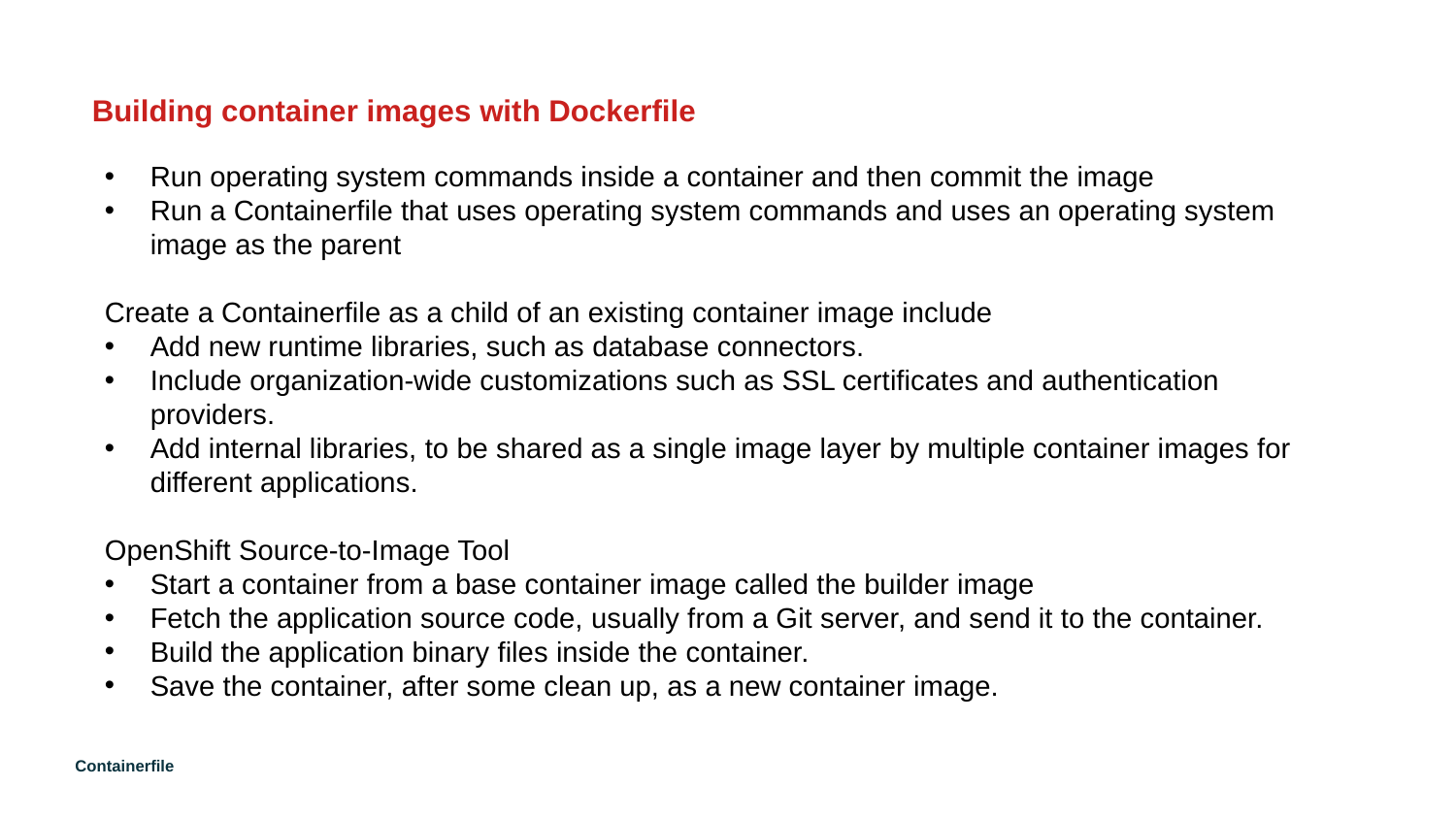

Building container images with Dockerfile

Run operating system commands inside a container and then commit the image
Run a Containerfile that uses operating system commands and uses an operating system image as the parent

Create a Containerfile as a child of an existing container image include
Add new runtime libraries, such as database connectors.
Include organization-wide customizations such as SSL certificates and authentication providers.
Add internal libraries, to be shared as a single image layer by multiple container images for different applications.

OpenShift Source-to-Image Tool
Start a container from a base container image called the builder image
Fetch the application source code, usually from a Git server, and send it to the container.
Build the application binary files inside the container.
Save the container, after some clean up, as a new container image.
Containerfile